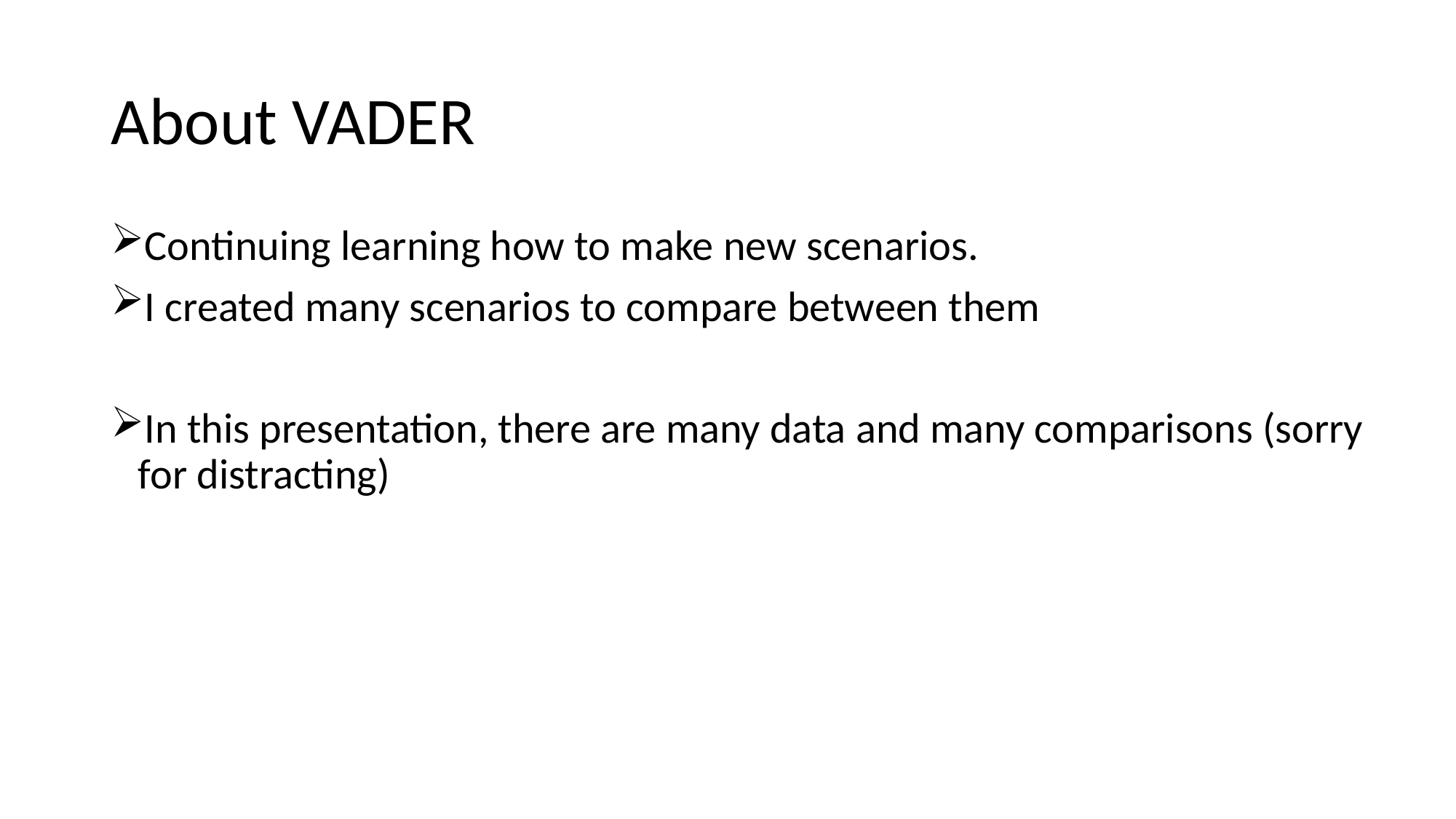

# About VADER
Continuing learning how to make new scenarios.
I created many scenarios to compare between them

In this presentation, there are many data and many comparisons (sorry for distracting)